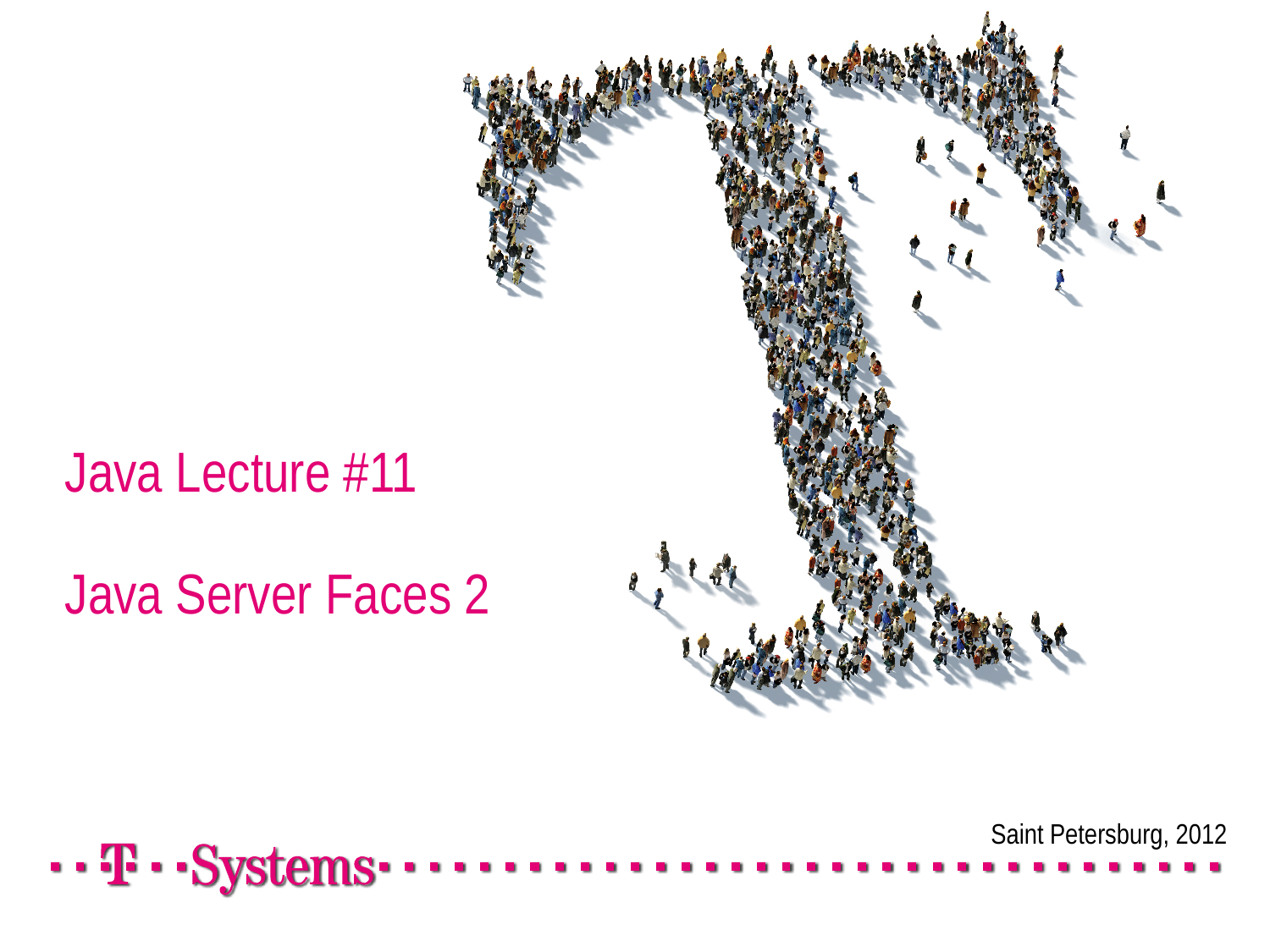

# Java Lecture #11 Java Server Faces 2
Saint Petersburg, 2012